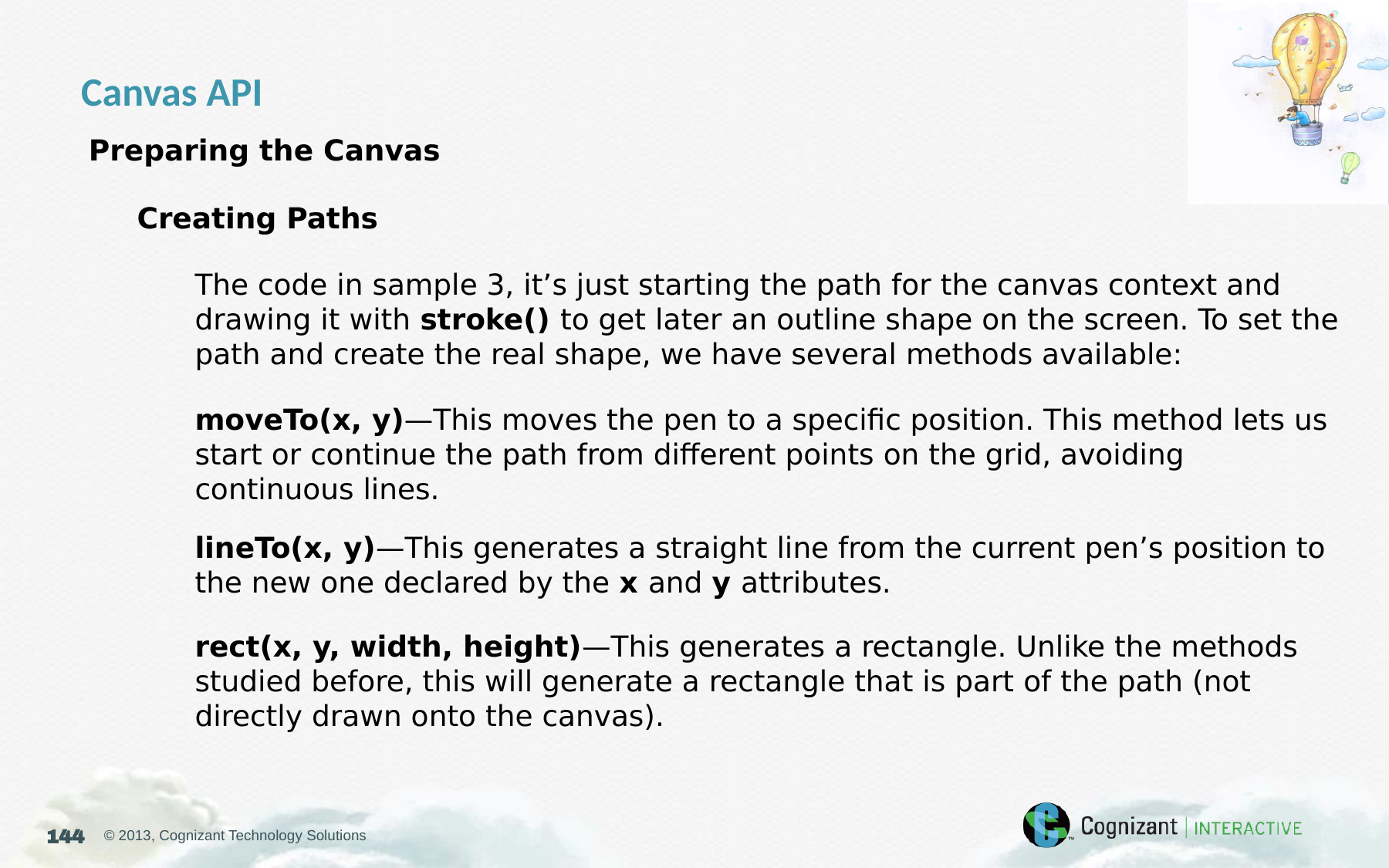

Canvas API
Preparing the Canvas
Creating Paths
The code in sample 3, it’s just starting the path for the canvas context and drawing it with stroke() to get later an outline shape on the screen. To set the path and create the real shape, we have several methods available:
moveTo(x, y)—This moves the pen to a specific position. This method lets us start or continue the path from different points on the grid, avoiding continuous lines.
lineTo(x, y)—This generates a straight line from the current pen’s position to the new one declared by the x and y attributes.
rect(x, y, width, height)—This generates a rectangle. Unlike the methods studied before, this will generate a rectangle that is part of the path (not directly drawn onto the canvas).